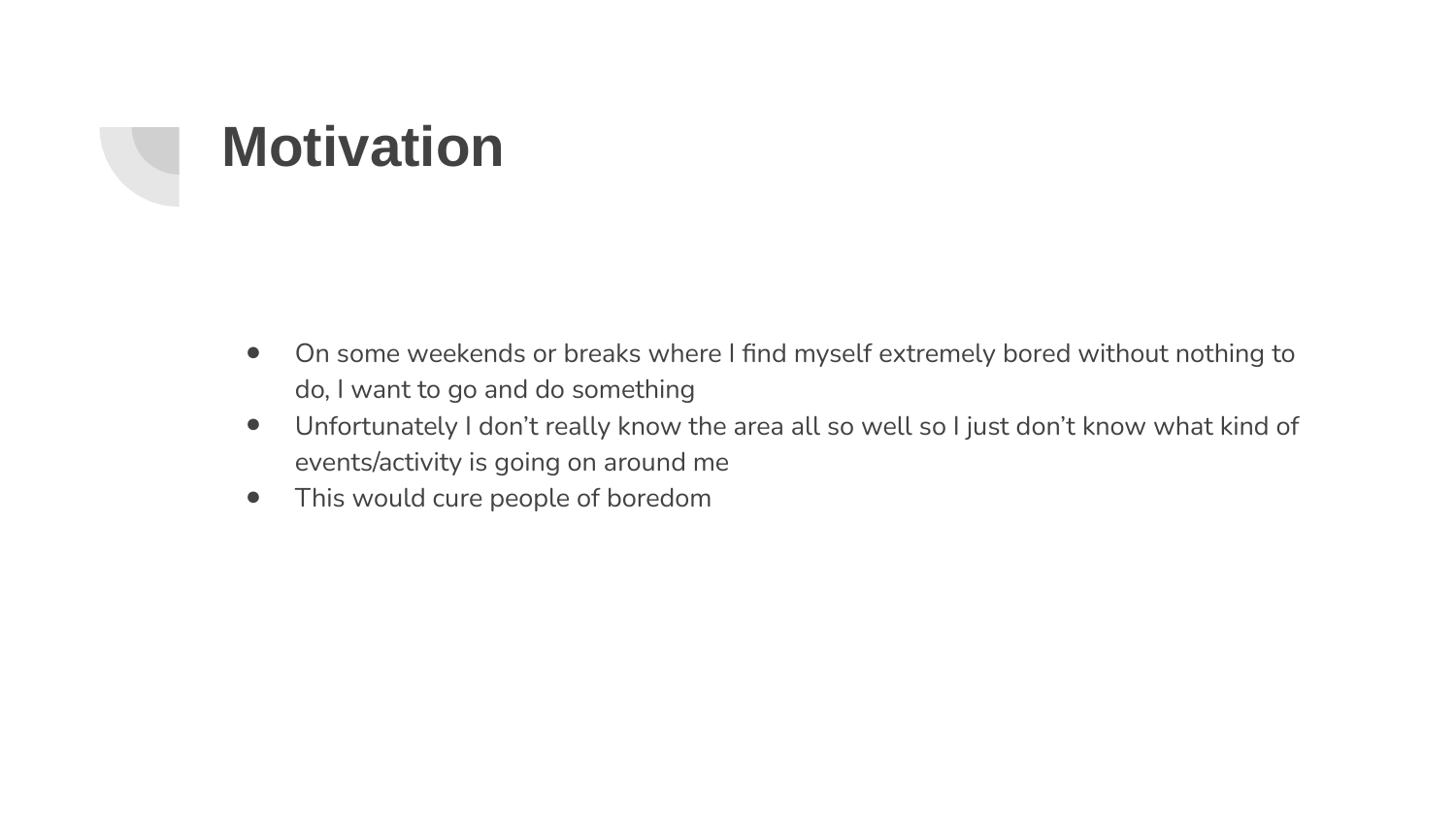

# Motivation
On some weekends or breaks where I find myself extremely bored without nothing to do, I want to go and do something
Unfortunately I don’t really know the area all so well so I just don’t know what kind of events/activity is going on around me
This would cure people of boredom